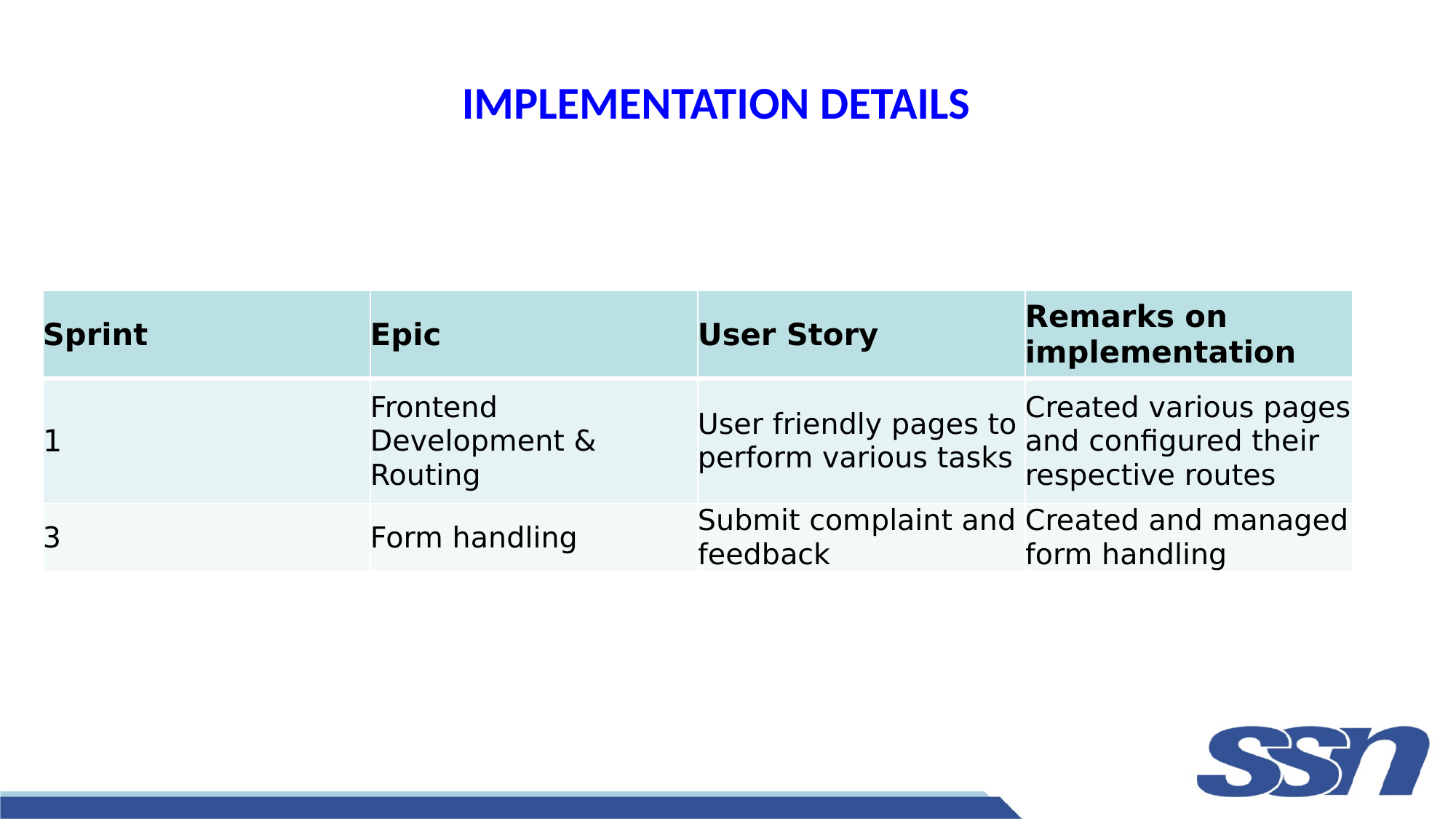

# IMPLEMENTATION DETAILS
| Sprint | Epic | User Story | Remarks on implementation |
| --- | --- | --- | --- |
| 1 | Frontend Development & Routing | User friendly pages to perform various tasks | Created various pages and configured their respective routes |
| 3 | Form handling | Submit complaint and feedback | Created and managed form handling |